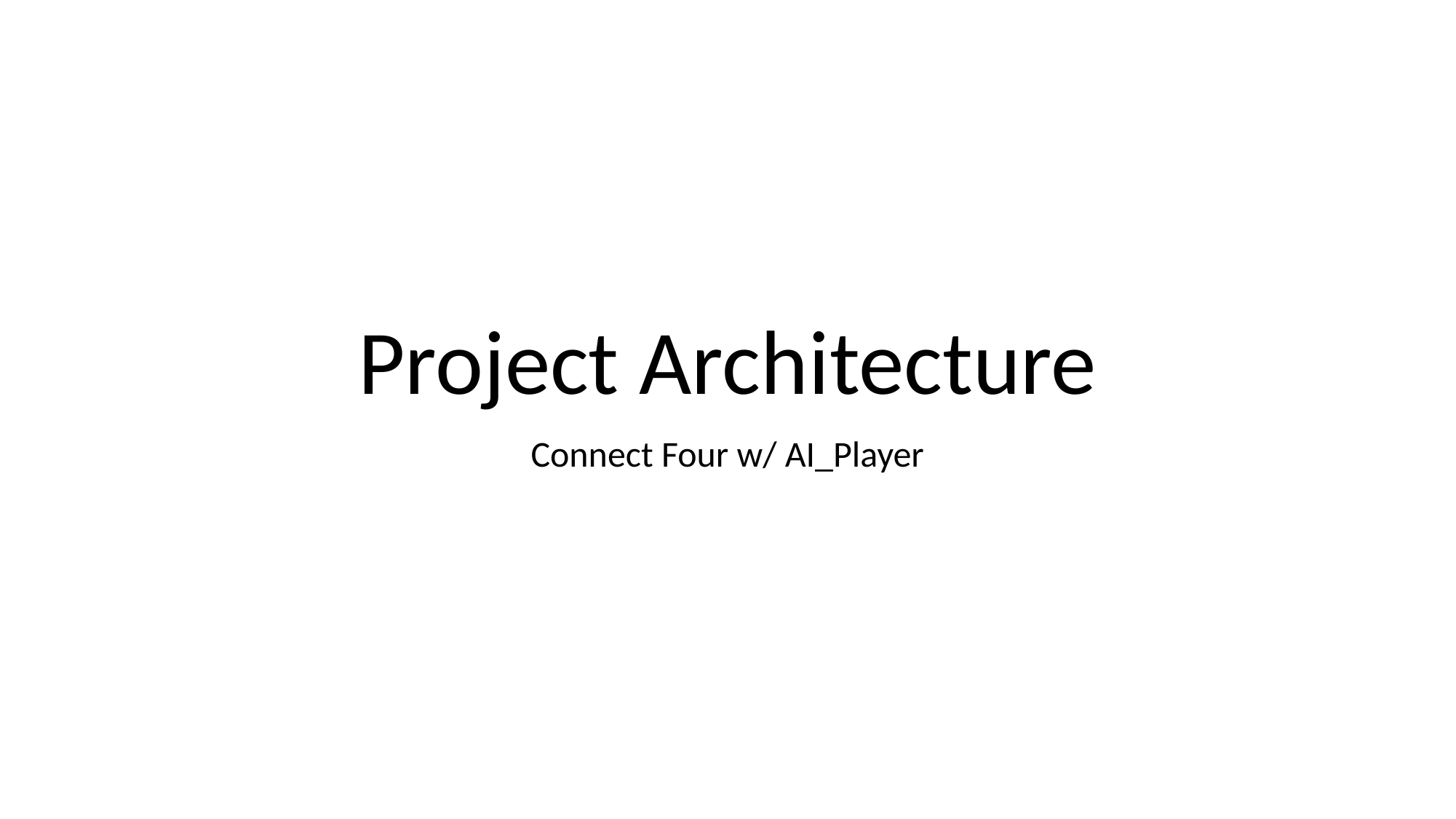

# Project Architecture
Connect Four w/ AI_Player